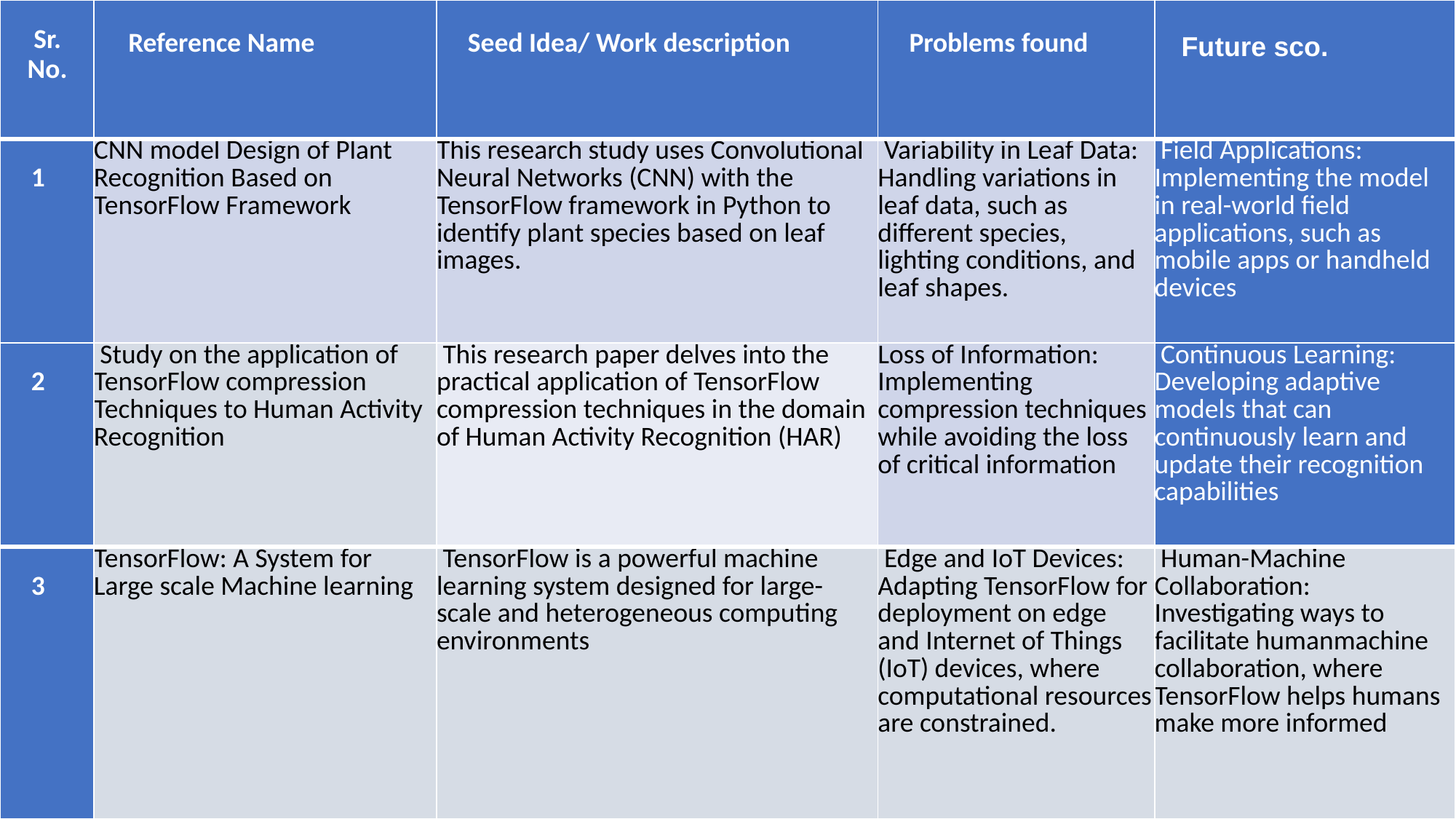

# Literature Survey
| Sr. No. | Reference Name | Seed Idea/ Work description | Problems found | Future sco. |
| --- | --- | --- | --- | --- |
| 1 | CNN model Design of Plant Recognition Based on TensorFlow Framework | This research study uses Convolutional Neural Networks (CNN) with the TensorFlow framework in Python to identify plant species based on leaf images. | Variability in Leaf Data: Handling variations in leaf data, such as different species, lighting conditions, and leaf shapes. | Field Applications: Implementing the model in real-world field applications, such as mobile apps or handheld devices |
| 2 | Study on the application of TensorFlow compression Techniques to Human Activity Recognition | This research paper delves into the practical application of TensorFlow compression techniques in the domain of Human Activity Recognition (HAR) | Loss of Information: Implementing compression techniques while avoiding the loss of critical information | Continuous Learning: Developing adaptive models that can continuously learn and update their recognition capabilities |
| 3 | TensorFlow: A System for Large scale Machine learning | TensorFlow is a powerful machine learning system designed for large-scale and heterogeneous computing environments | Edge and IoT Devices: Adapting TensorFlow for deployment on edge and Internet of Things (IoT) devices, where computational resources are constrained. | Human-Machine Collaboration: Investigating ways to facilitate humanmachine collaboration, where TensorFlow helps humans make more informed |